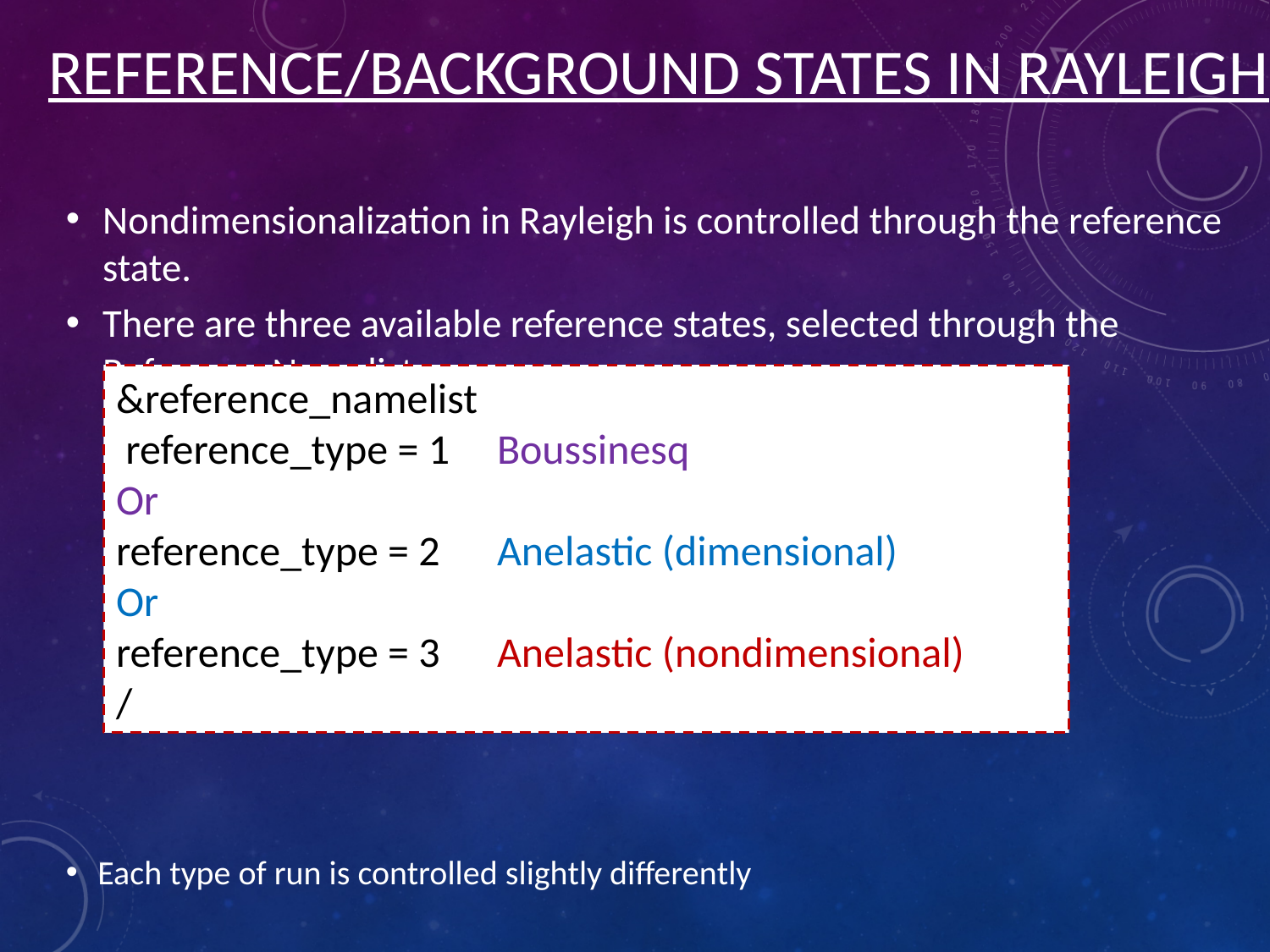

# Reference/Background States in Rayleigh

Nondimensionalization in Rayleigh is controlled through the reference state.
There are three available reference states, selected through the Reference Namelist:

&reference_namelist
 reference_type = 1	Boussinesq
Or
reference_type = 2	Anelastic (dimensional)
Or
reference_type = 3	Anelastic (nondimensional)
/

Each type of run is controlled slightly differently